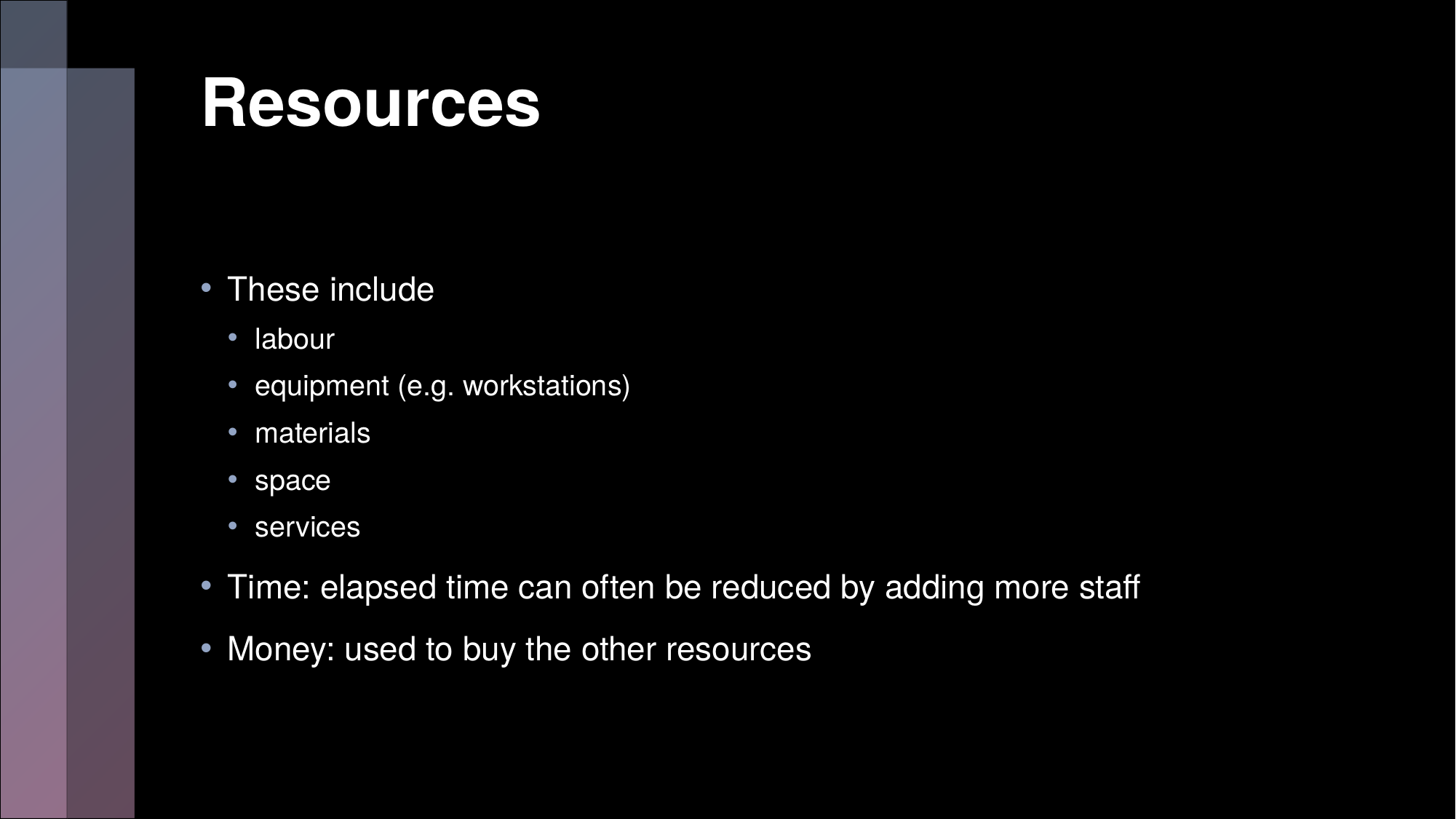

# Resources
These include
labour
equipment (e.g. workstations)
materials
space
services
Time: elapsed time can often be reduced by adding more staff
Money: used to buy the other resources